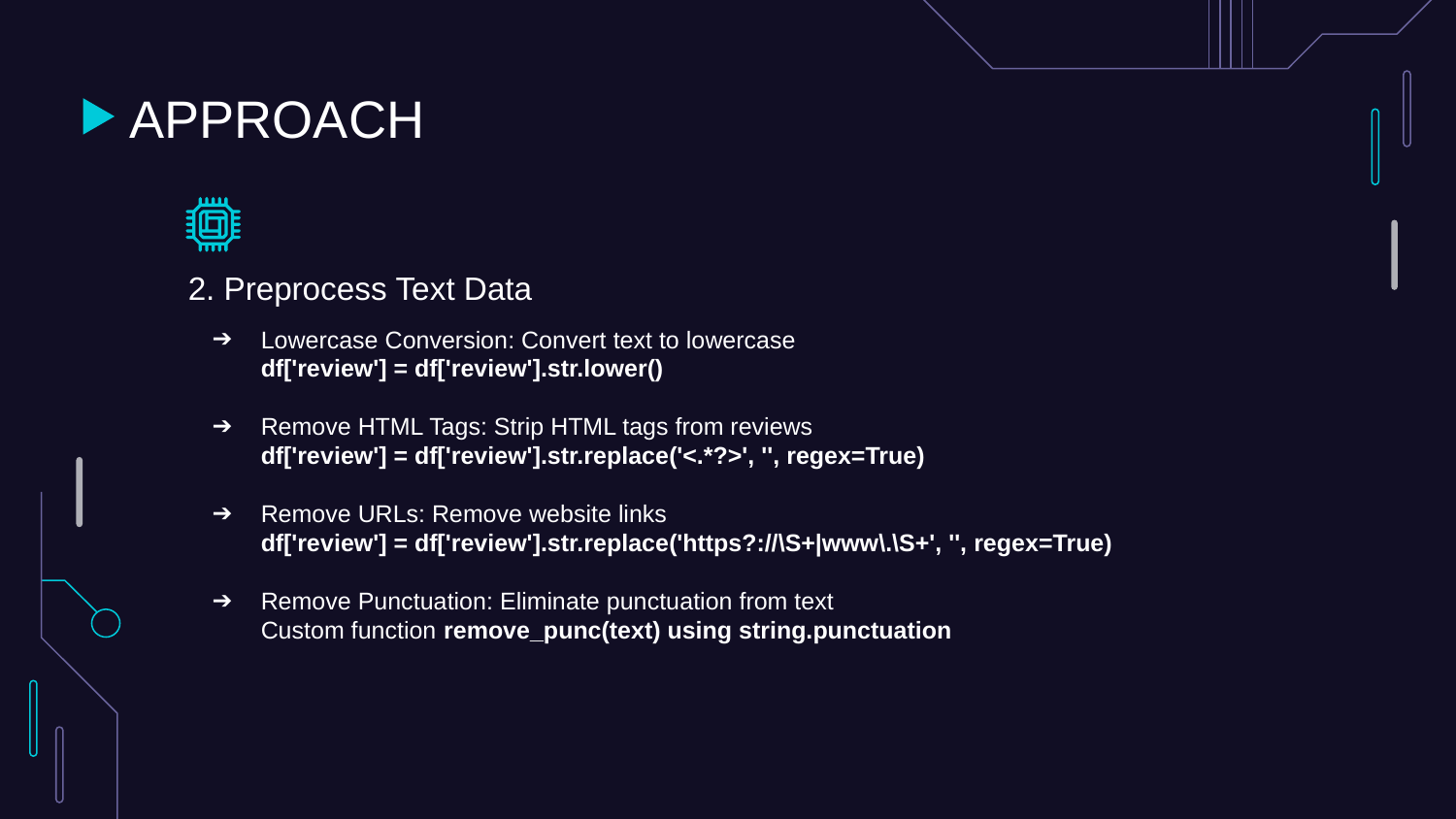

# APPROACH

2. Preprocess Text Data
Lowercase Conversion: Convert text to lowercase
df['review'] = df['review'].str.lower()

Remove HTML Tags: Strip HTML tags from reviews
df['review'] = df['review'].str.replace('<.*?>', '', regex=True)

Remove URLs: Remove website links
df['review'] = df['review'].str.replace('https?://\S+|www\.\S+', '', regex=True)

Remove Punctuation: Eliminate punctuation from text
Custom function remove_punc(text) using string.punctuation